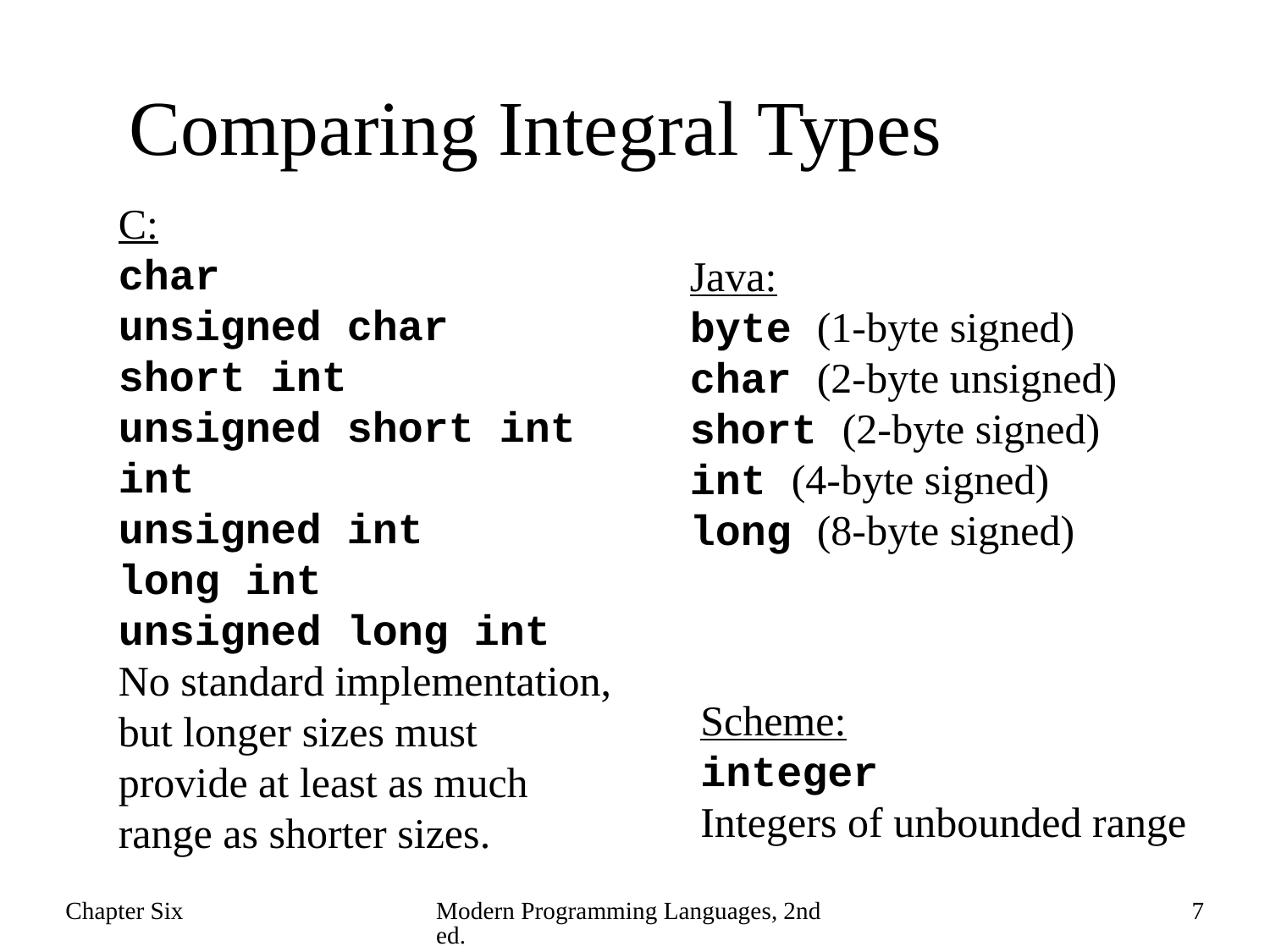

# Comparing Integral Types
C:
char
unsigned char
short int
unsigned short int
int
unsigned int
long int
unsigned long int
No standard implementation, but longer sizes must provide at least as much range as shorter sizes.
Java:
byte (1-byte signed)
char (2-byte unsigned)
short (2-byte signed)
int (4-byte signed)
long (8-byte signed)
Scheme:
integer
Integers of unbounded range
Chapter Six
Modern Programming Languages, 2nd ed.
7